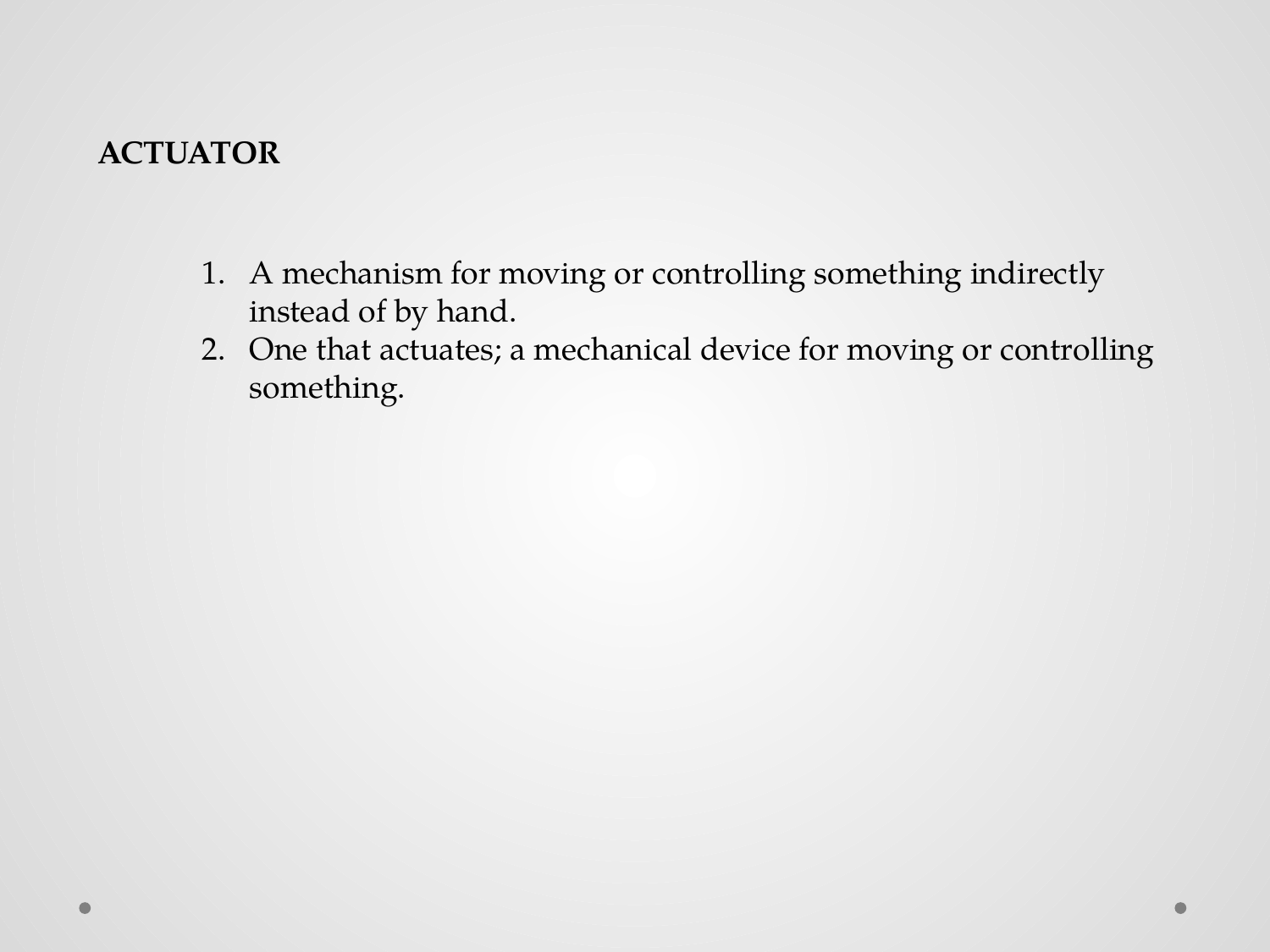

ACTUATOR
A mechanism for moving or controlling something indirectly instead of by hand.
One that actuates; a mechanical device for moving or controlling something.